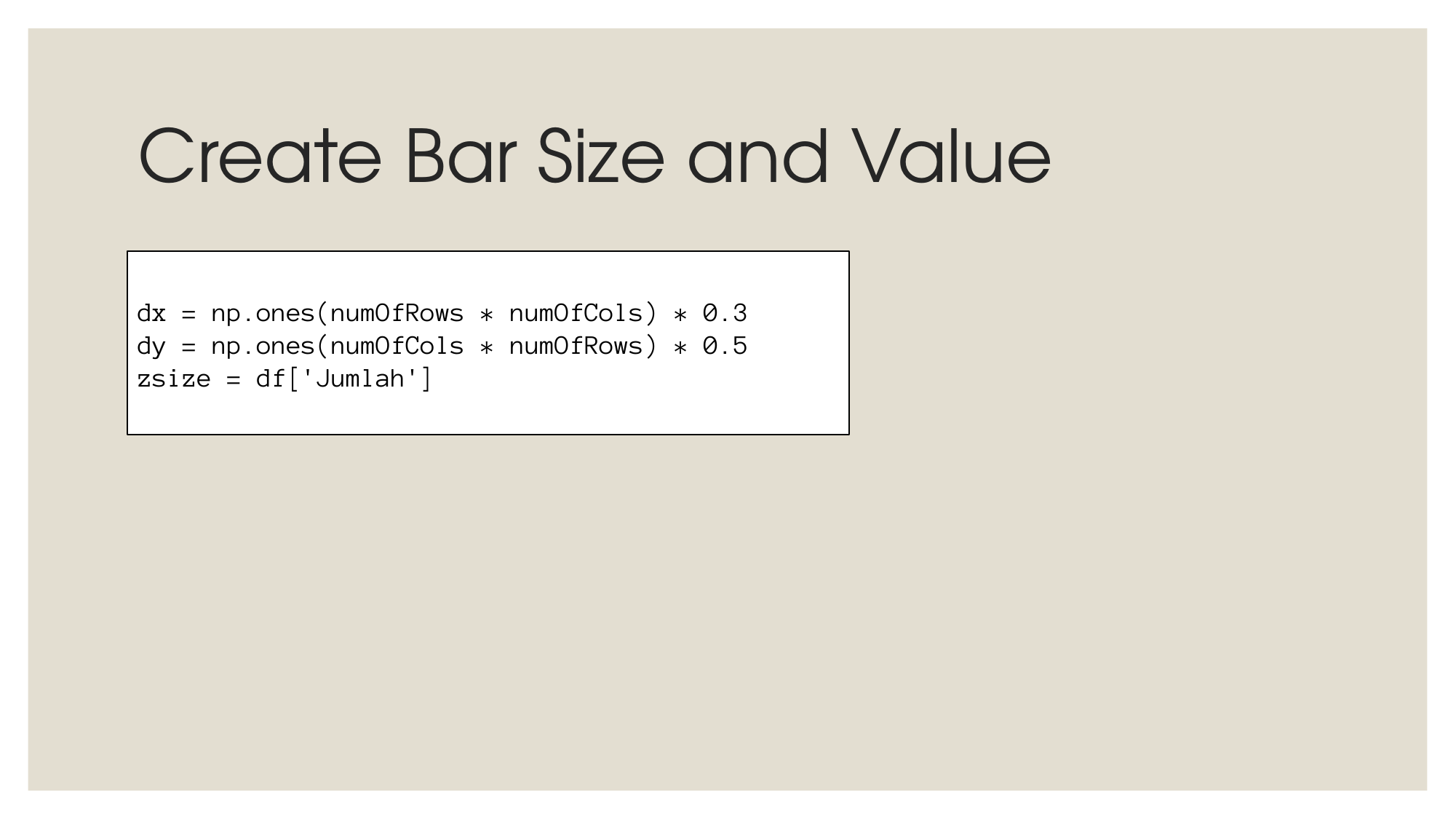

# Create Bar Size and Value

dx = np.ones(numOfRows * numOfCols) * 0.3
dy = np.ones(numOfCols * numOfRows) * 0.5
zsize = df['Jumlah']